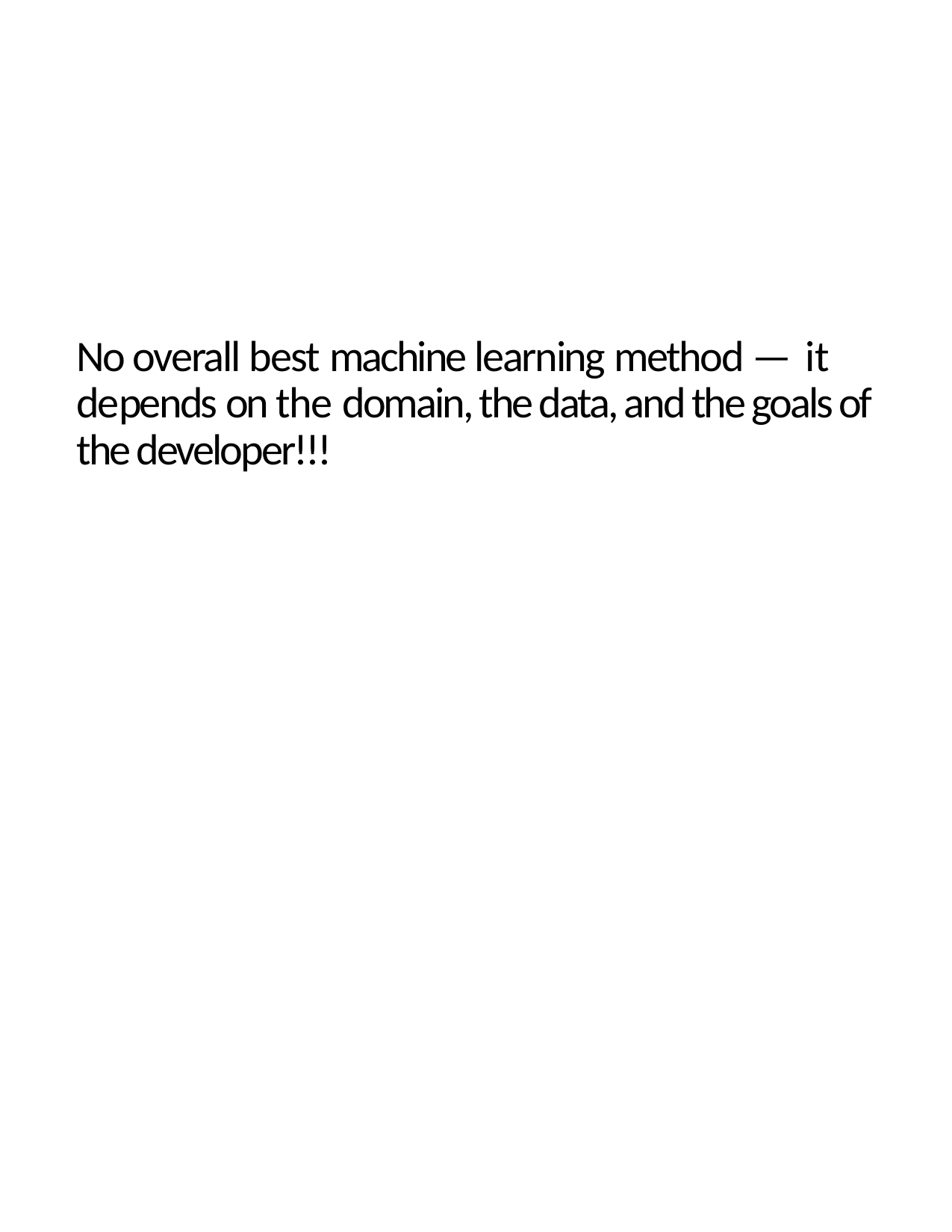

#
No overall best machine learning method — it depends on the domain, the data, and the goals of the developer!!!